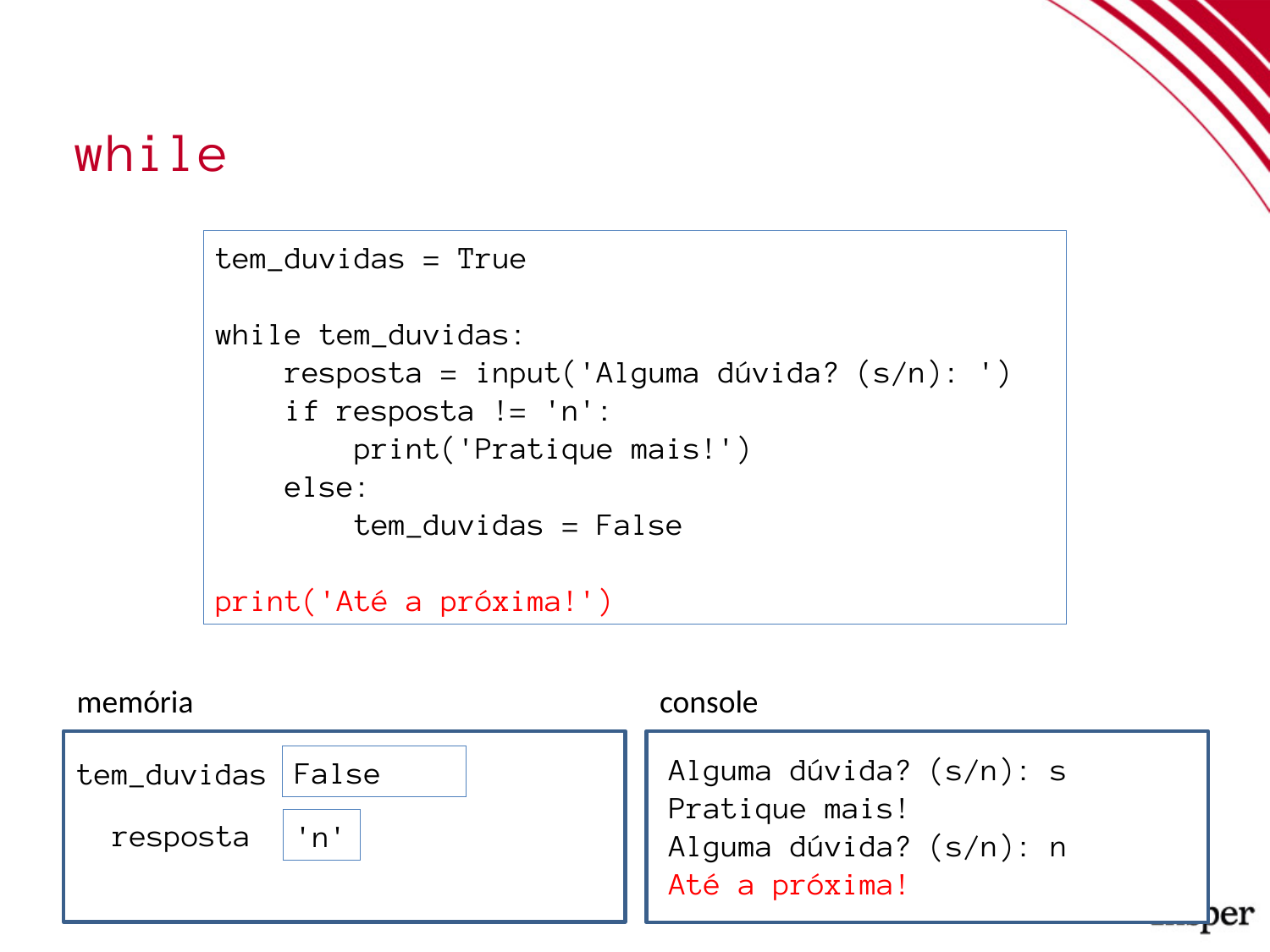

# while
tem_duvidas = True

while tem_duvidas:
    resposta = input('Alguma dúvida? (s/n): ')
    if resposta != 'n':
        print('Pratique mais!')
    else:
        tem_duvidas = False

print('Até a próxima!')
memória
console

Alguma dúvida? (s/n): s
Pratique mais!
Alguma dúvida? (s/n): n
Até a próxima!
False
tem_duvidas
resposta
'n'